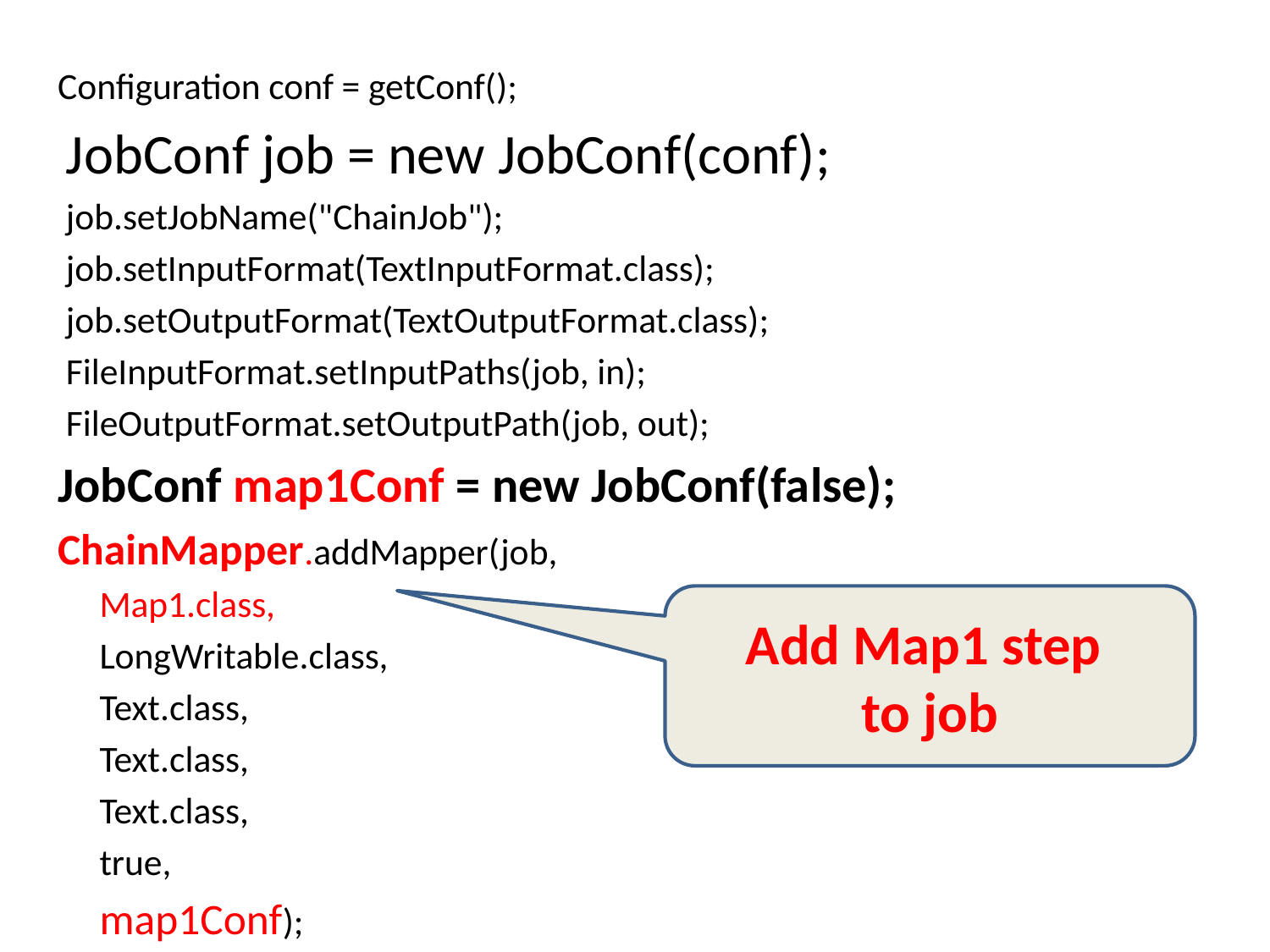

Configuration conf = getConf();
 JobConf job = new JobConf(conf);
 job.setJobName("ChainJob");
 job.setInputFormat(TextInputFormat.class);
 job.setOutputFormat(TextOutputFormat.class);
 FileInputFormat.setInputPaths(job, in);
 FileOutputFormat.setOutputPath(job, out);
JobConf map1Conf = new JobConf(false);
ChainMapper.addMapper(job,
		Map1.class,
		LongWritable.class,
		Text.class,
		Text.class,
		Text.class,
		true,
		map1Conf);
Add Map1 step
to job